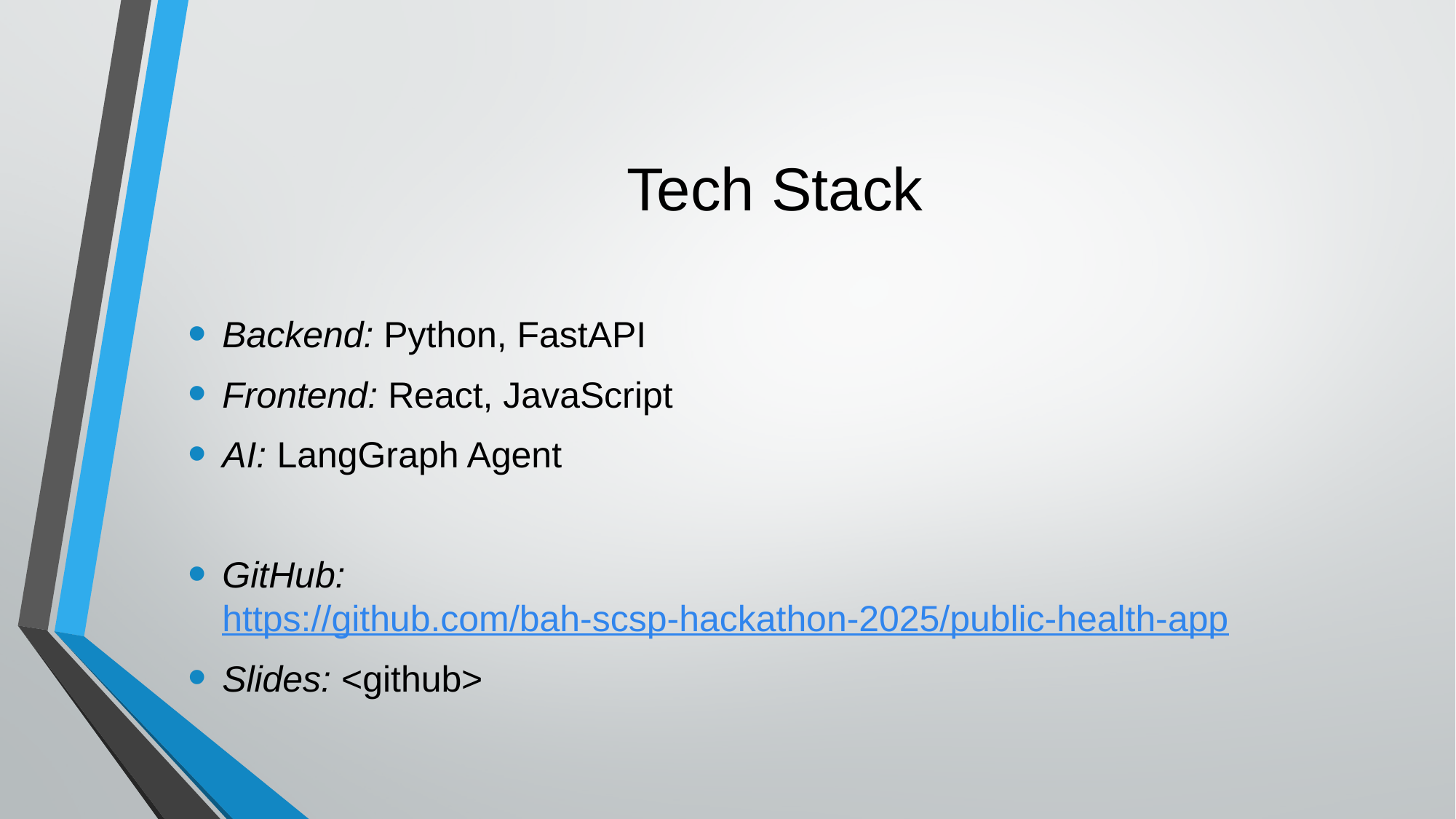

# Tech Stack
Backend: Python, FastAPI
Frontend: React, JavaScript
AI: LangGraph Agent

GitHub: https://github.com/bah-scsp-hackathon-2025/public-health-app
Slides: <github>